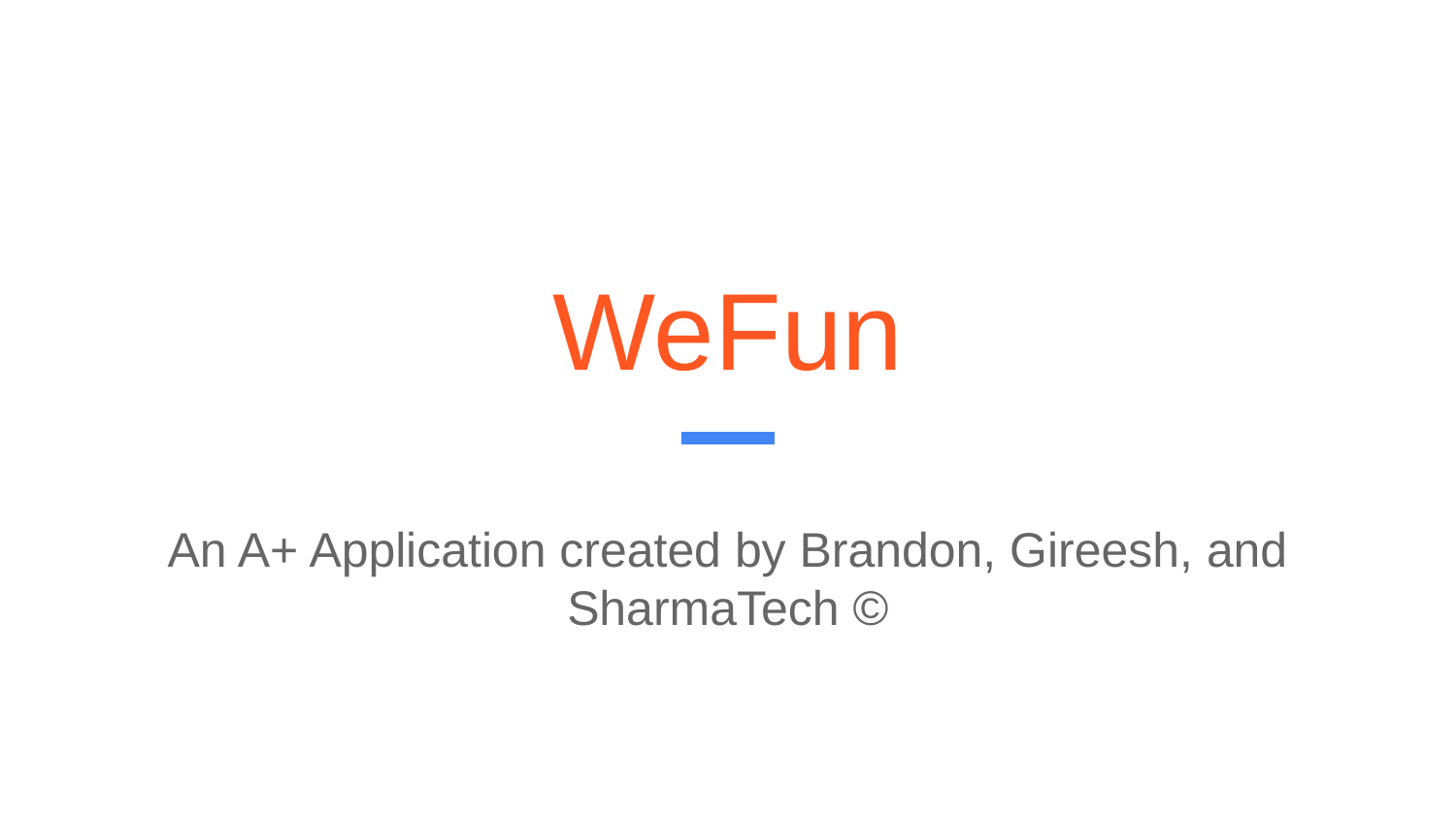

# WeFun
An A+ Application created by Brandon, Gireesh, and SharmaTech ©